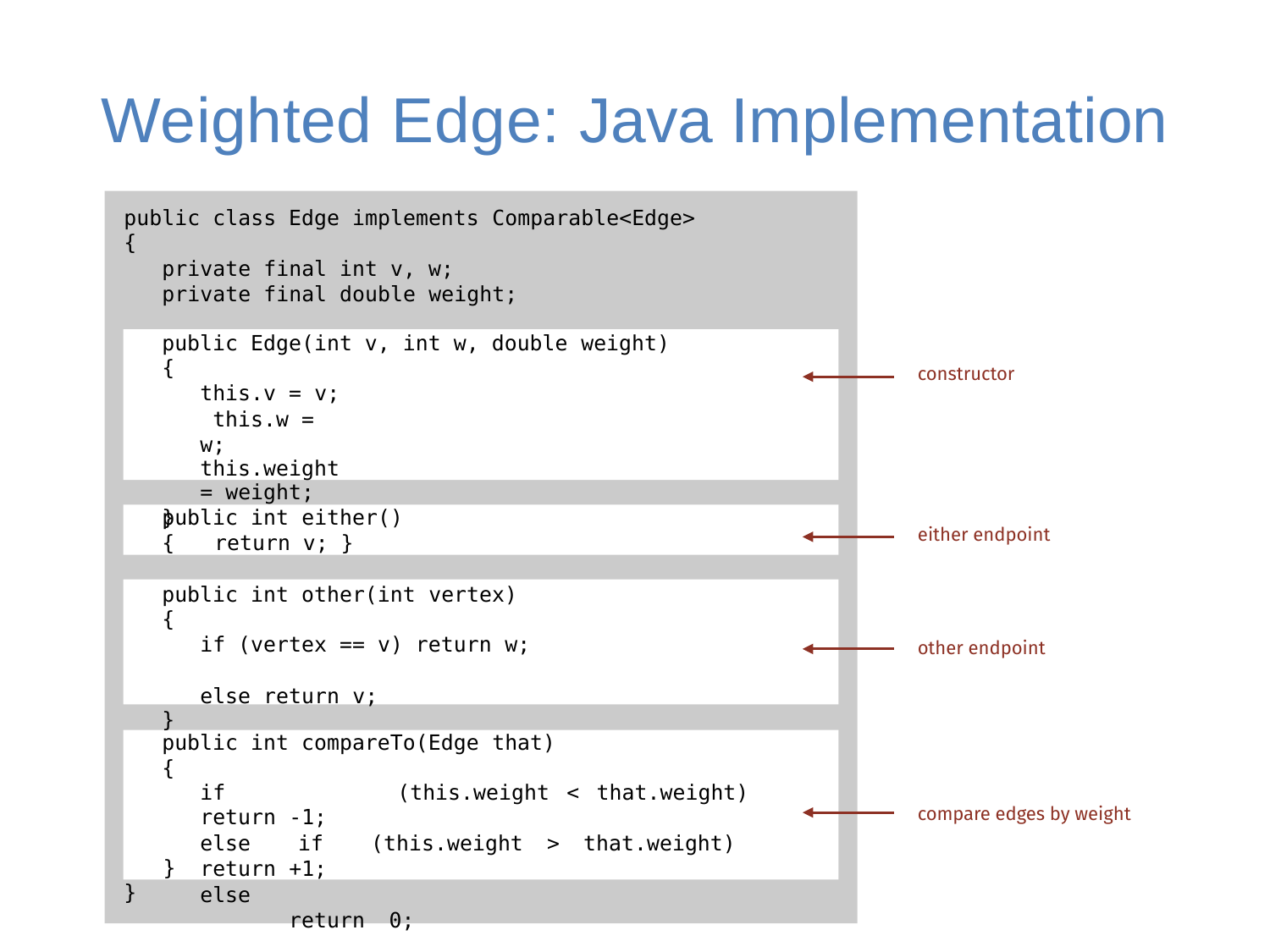

# Weighted Edge: Java Implementation

public class Edge implements Comparable<Edge>
{
private final int v, w;
private final double weight;
public Edge(int v, int w, double weight)
{
this.v = v;  this.w = w;
this.weight = weight;
}

constructor

public int either()
{	 return v;	}

public int other(int vertex)
{
if (vertex == v) return w;
else return v;
}

either endpoint

other endpoint

public int compareTo(Edge that)
{

if          (this.weight < that.weight)   return -1;
else  if  (this.weight > that.weight)   return +1;
else                                                 return 0;
compare edges by weight

}
}